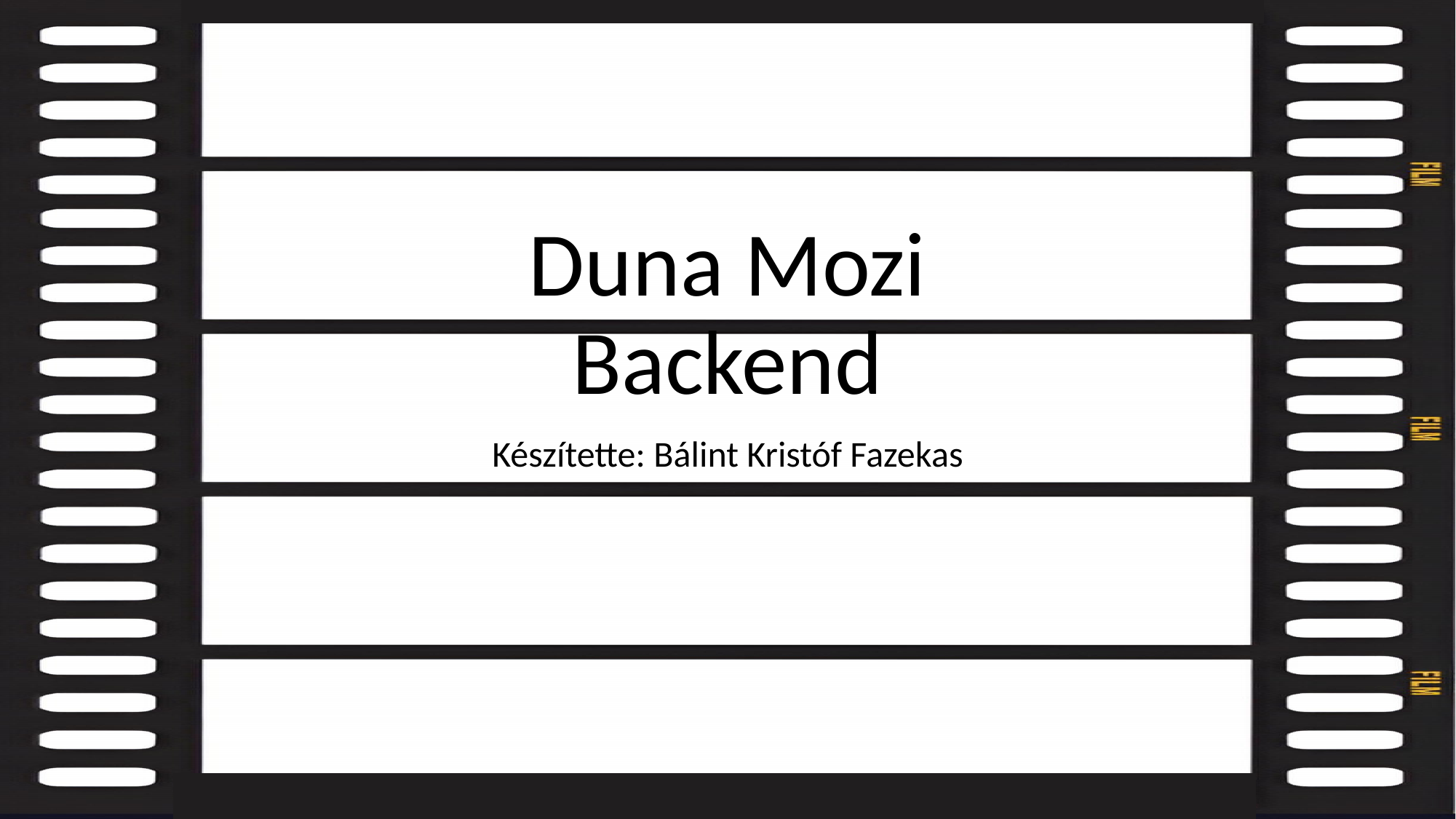

# Duna Mozi Backend
Készítette: Bálint Kristóf Fazekas